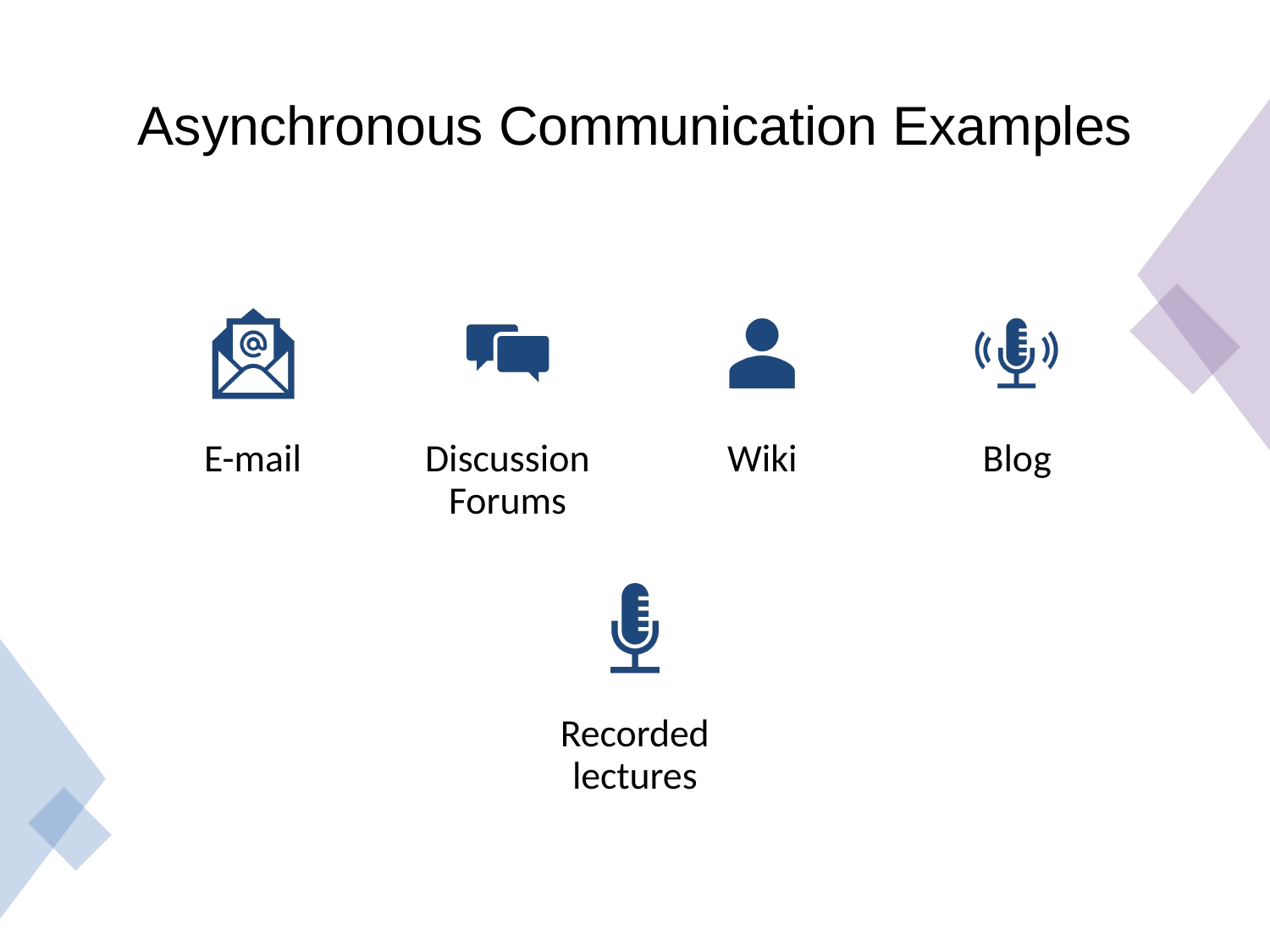

# Asynchronous Communication Examples

E-mail
Discussion Forums
Wiki
Blog
Recorded lectures

10/26/2021
Service Integration using Asynchronous Messaging
7